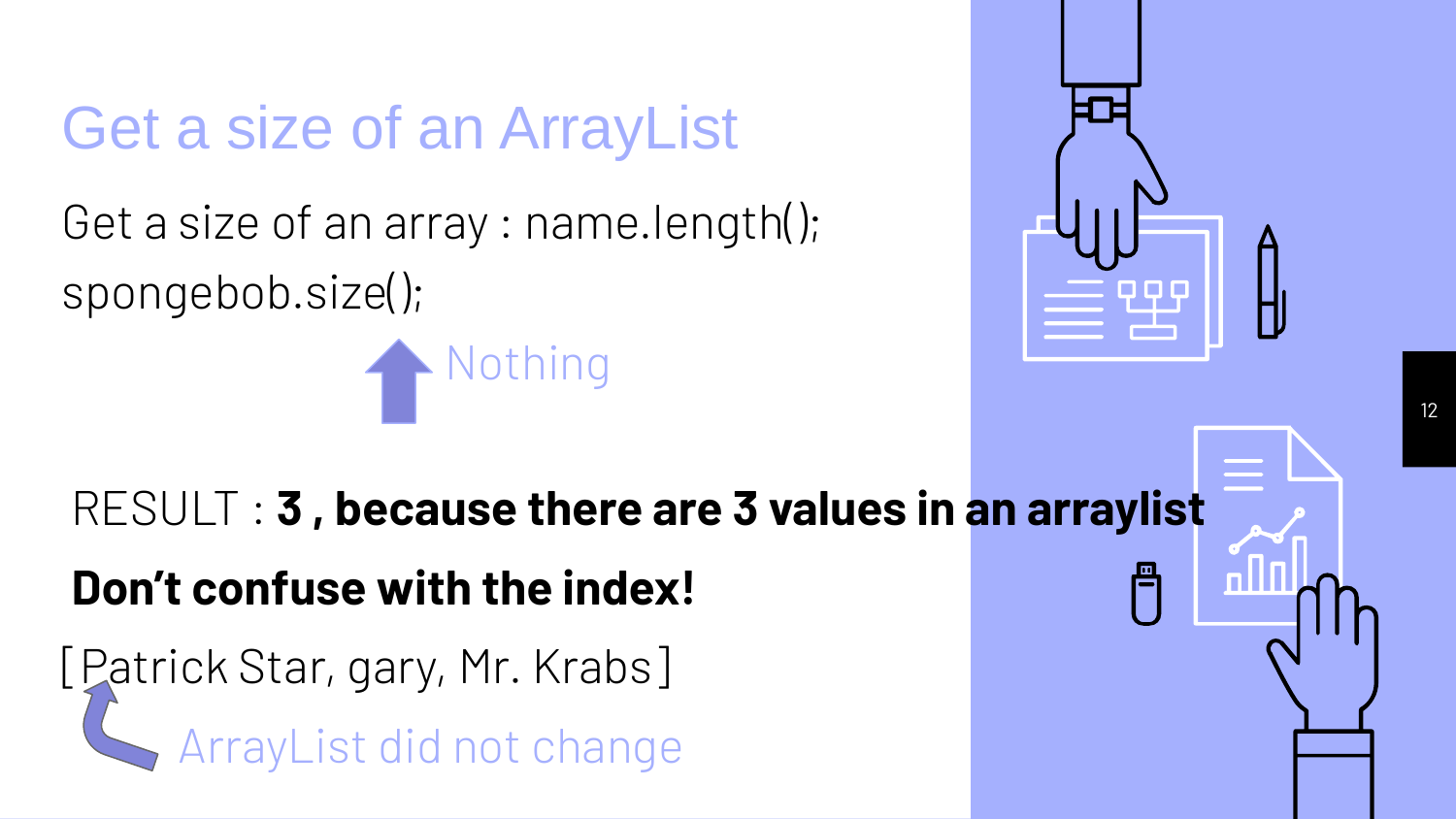

# Get a size of an ArrayList
Get a size of an array : name.length();
spongebob.size();
  Nothing

 RESULT : 3 , because there are 3 values in an arraylist
 Don’t confuse with the index!
[Patrick Star, gary, Mr. Krabs]
            ArrayList did not change

12